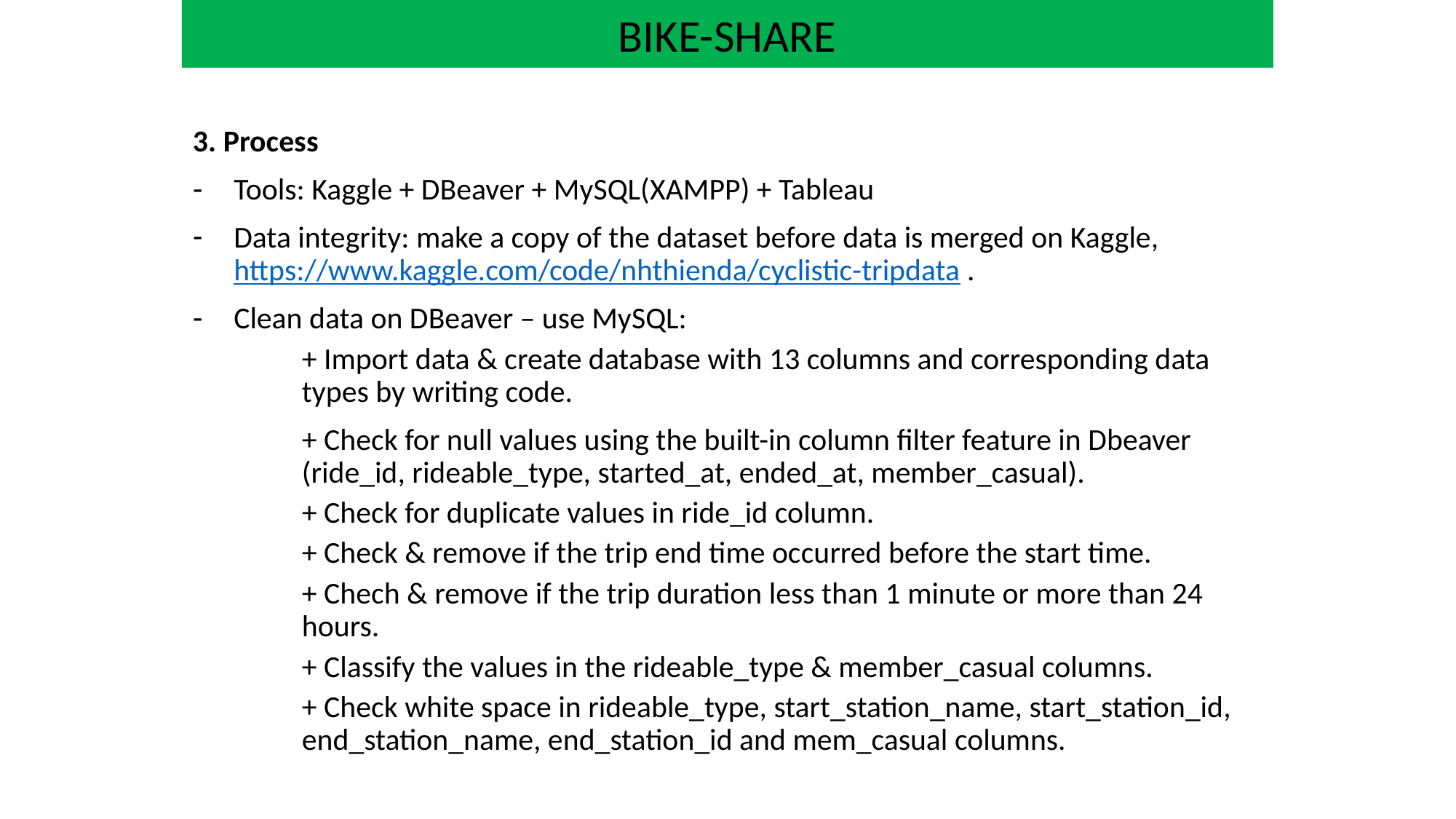

# BIKE-SHARE
3. Process
Tools: Kaggle + DBeaver + MySQL(XAMPP) + Tableau
Data integrity: make a copy of the dataset before data is merged on Kaggle, https://www.kaggle.com/code/nhthienda/cyclistic-tripdata .
Clean data on DBeaver – use MySQL:
+ Import data & create database with 13 columns and corresponding data types by writing code.
	+ Check for null values using the built-in column filter feature in Dbeaver 	(ride_id, rideable_type, started_at, ended_at, member_casual).
+ Check for duplicate values in ride_id column.
+ Check & remove if the trip end time occurred before the start time.
+ Chech & remove if the trip duration less than 1 minute or more than 24 hours.
+ Classify the values in the rideable_type & member_casual columns.
+ Check white space in rideable_type, start_station_name, start_station_id, end_station_name, end_station_id and mem_casual columns.